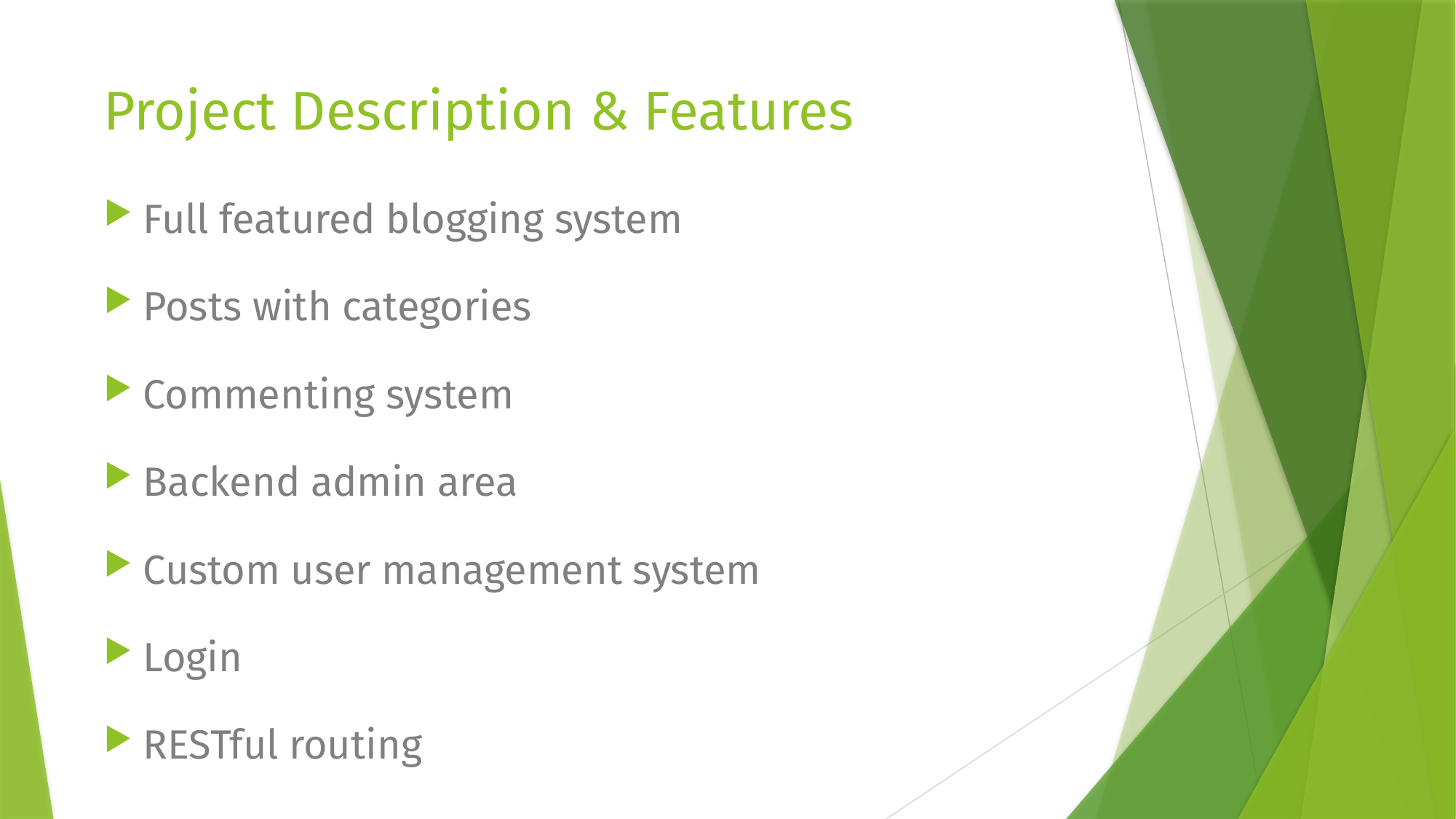

# Project Description & Features
Full featured blogging system
Posts with categories
Commenting system
Backend admin area
Custom user management system
Login
RESTful routing